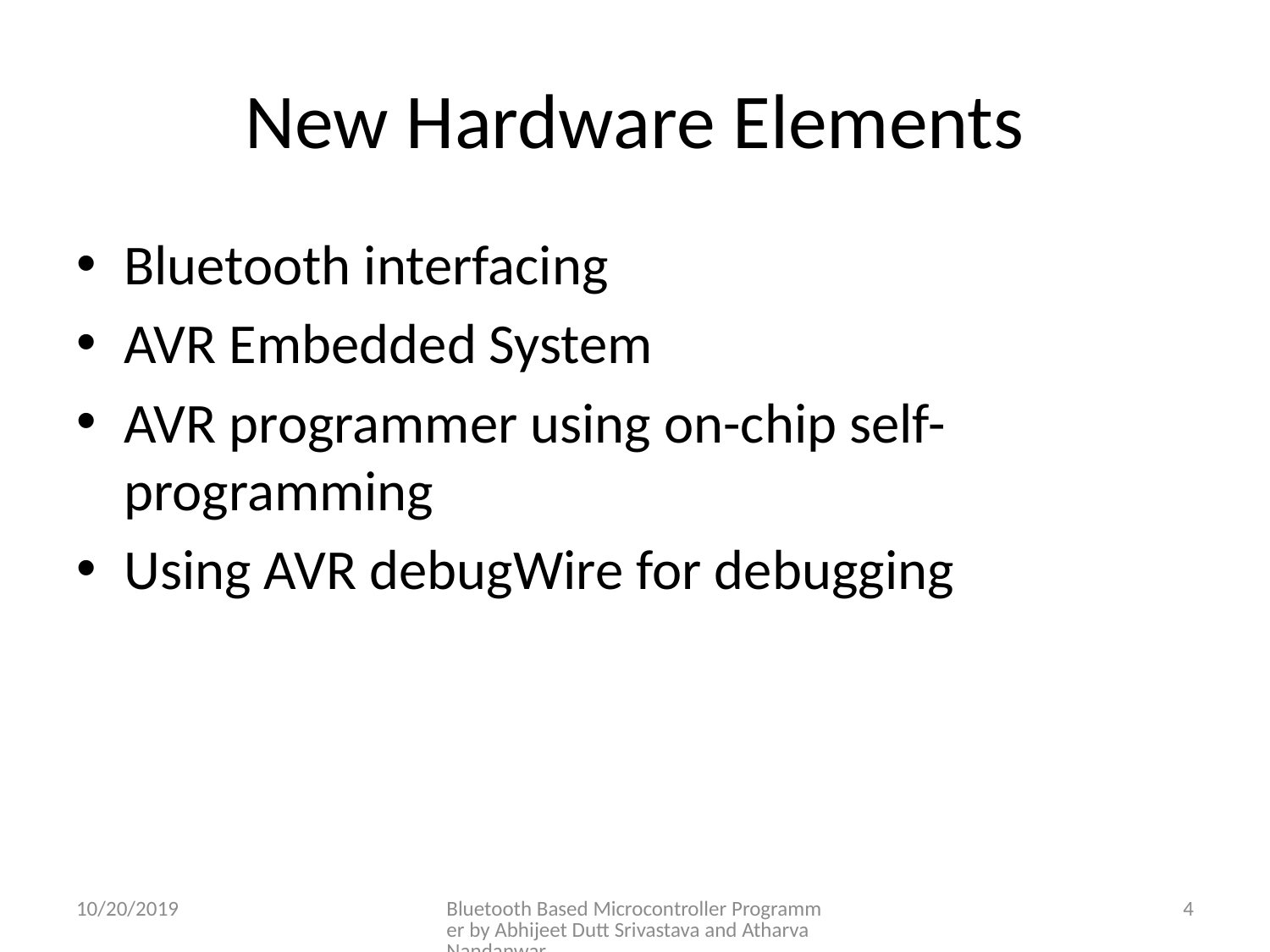

# New Hardware Elements
Bluetooth interfacing
AVR Embedded System
AVR programmer using on-chip self-programming
Using AVR debugWire for debugging

10/20/2019
Bluetooth Based Microcontroller Programmer by Abhijeet Dutt Srivastava and Atharva Nandanwar
4